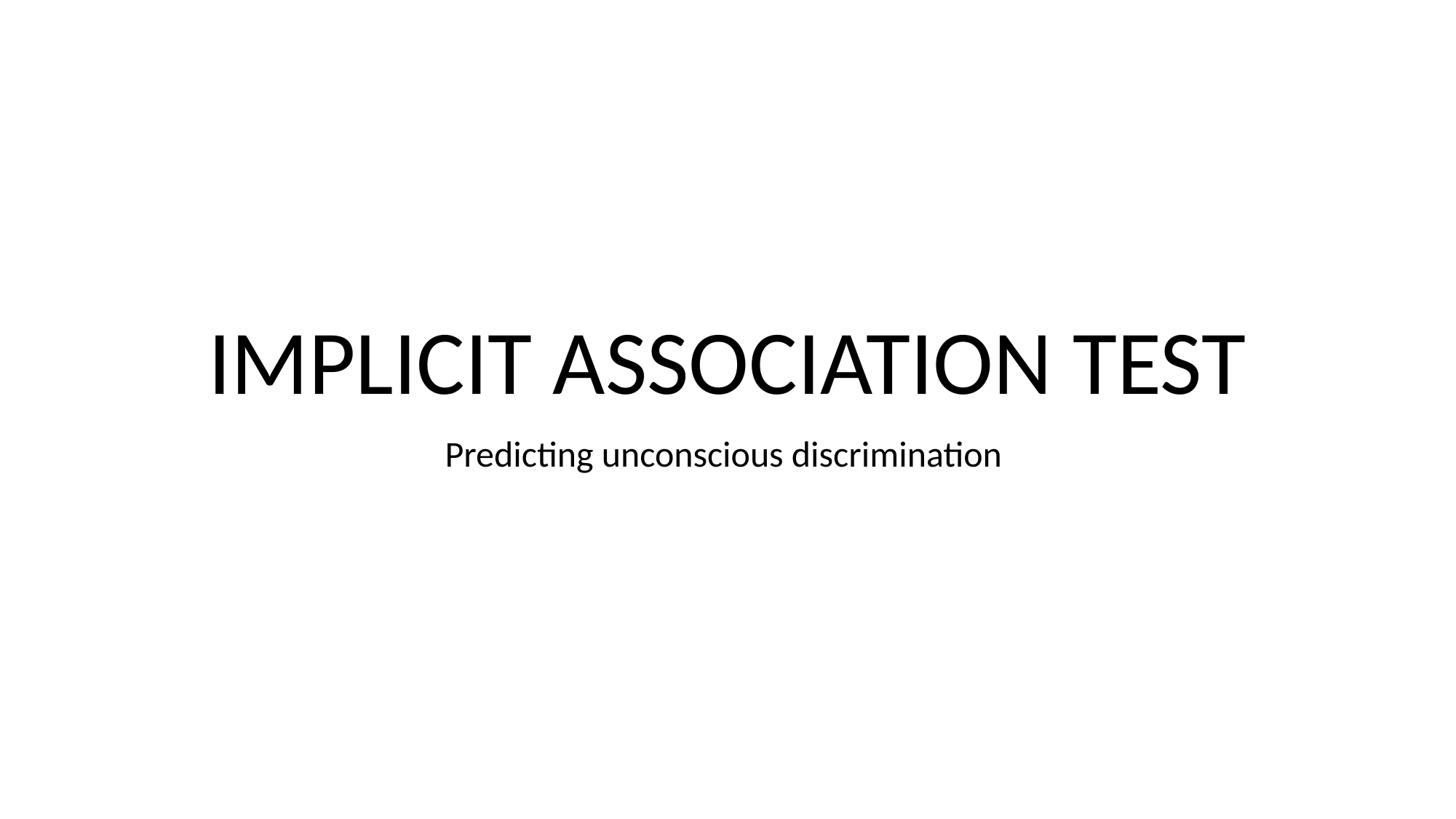

# IMPLICIT ASSOCIATION TEST
Predicting unconscious discrimination